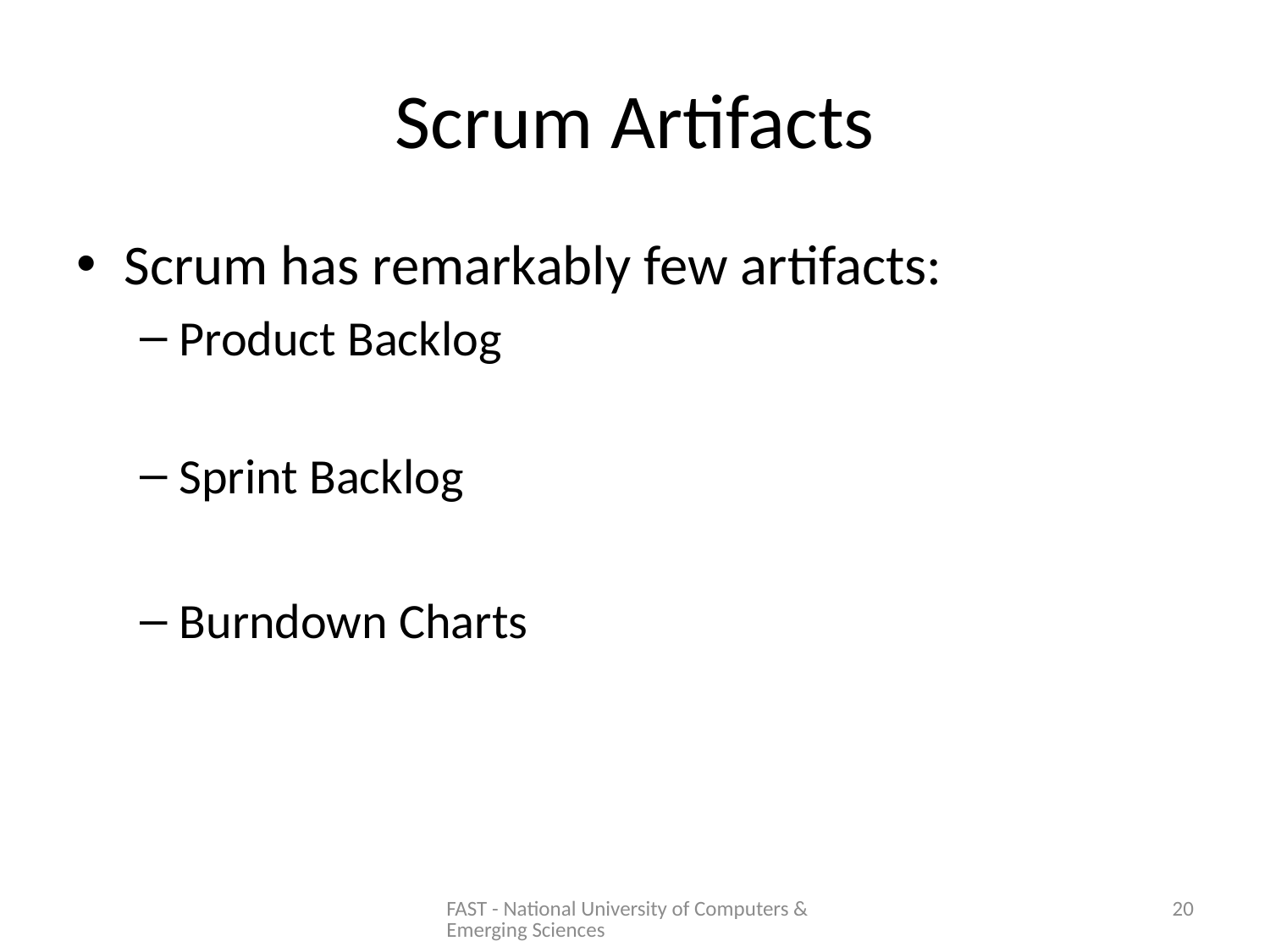

# Scrum Artifacts
Scrum has remarkably few artifacts:
Product Backlog

Sprint Backlog

Burndown Charts
FAST - National University of Computers & Emerging Sciences
20